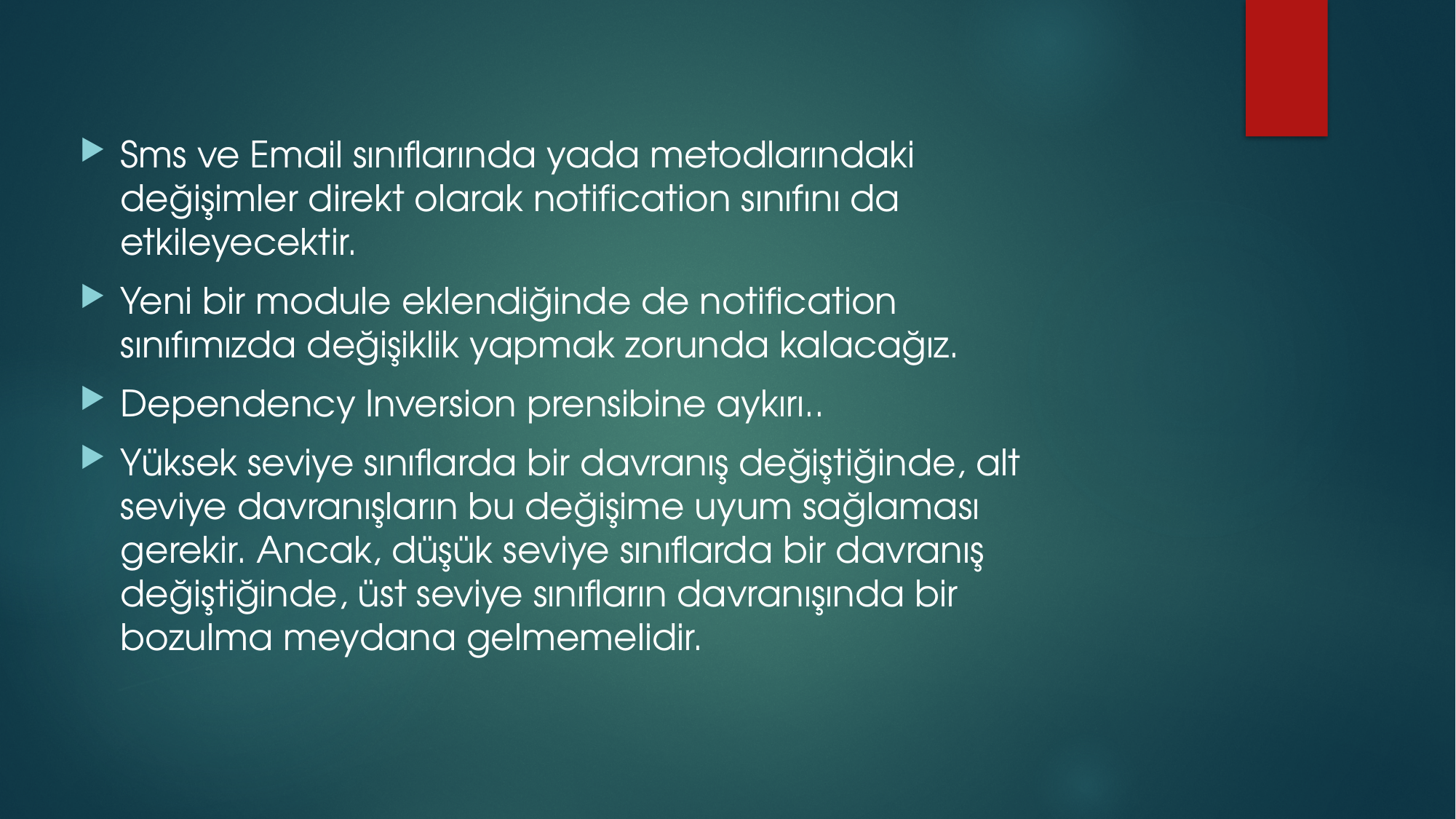

Sms ve Email sınıflarında yada metodlarındaki değişimler direkt olarak notification sınıfını da etkileyecektir.
Yeni bir module eklendiğinde de notification sınıfımızda değişiklik yapmak zorunda kalacağız.
Dependency Inversion prensibine aykırı..
Yüksek seviye sınıflarda bir davranış değiştiğinde, alt seviye davranışların bu değişime uyum sağlaması gerekir. Ancak, düşük seviye sınıflarda bir davranış değiştiğinde, üst seviye sınıfların davranışında bir bozulma meydana gelmemelidir.